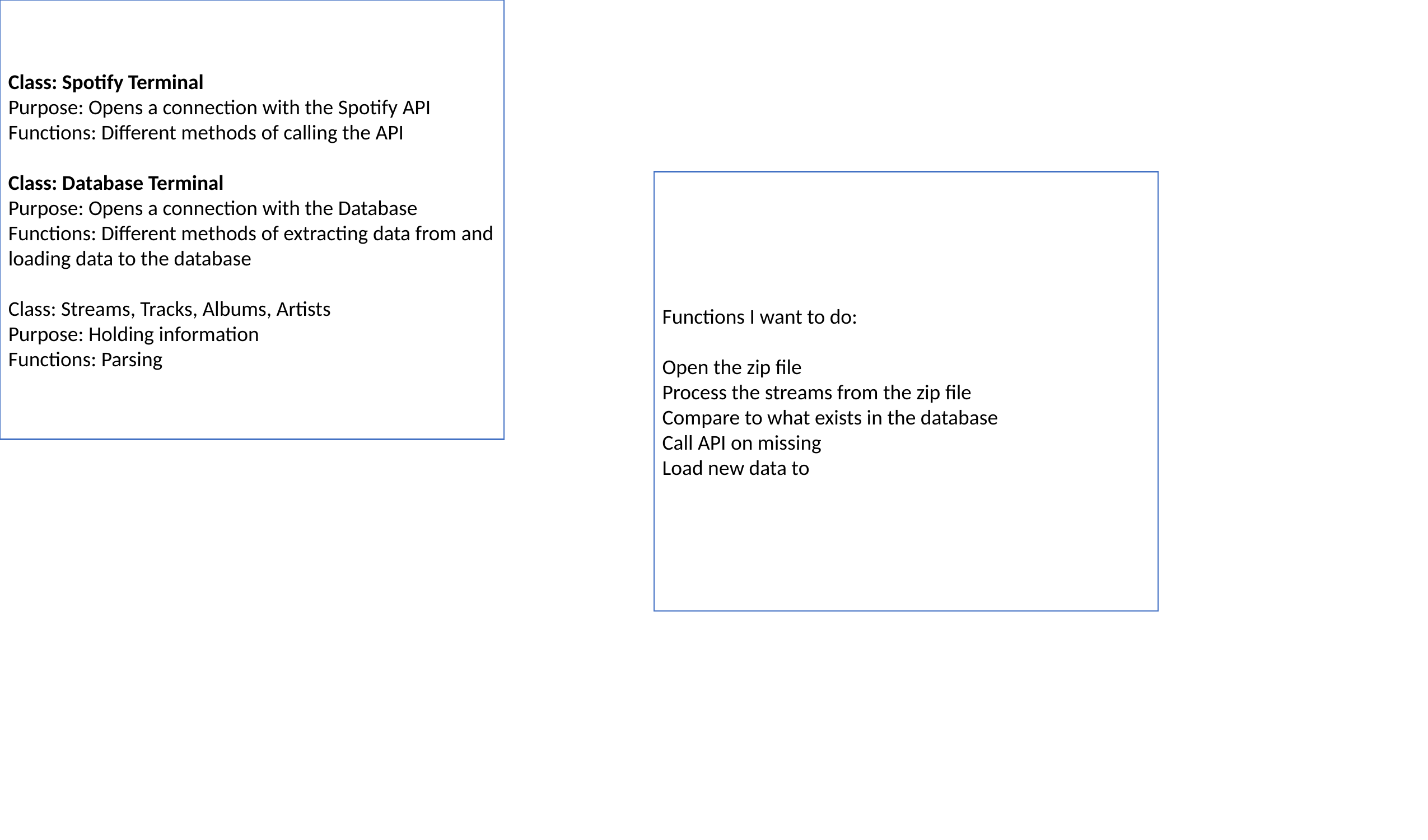

Class: Spotify Terminal
Purpose: Opens a connection with the Spotify API
Functions: Different methods of calling the API

Class: Database Terminal
Purpose: Opens a connection with the Database
Functions: Different methods of extracting data from and loading data to the database

Class: Streams, Tracks, Albums, Artists
Purpose: Holding information
Functions: Parsing
Functions I want to do:

Open the zip file
Process the streams from the zip file
Compare to what exists in the database
Call API on missing
Load new data to